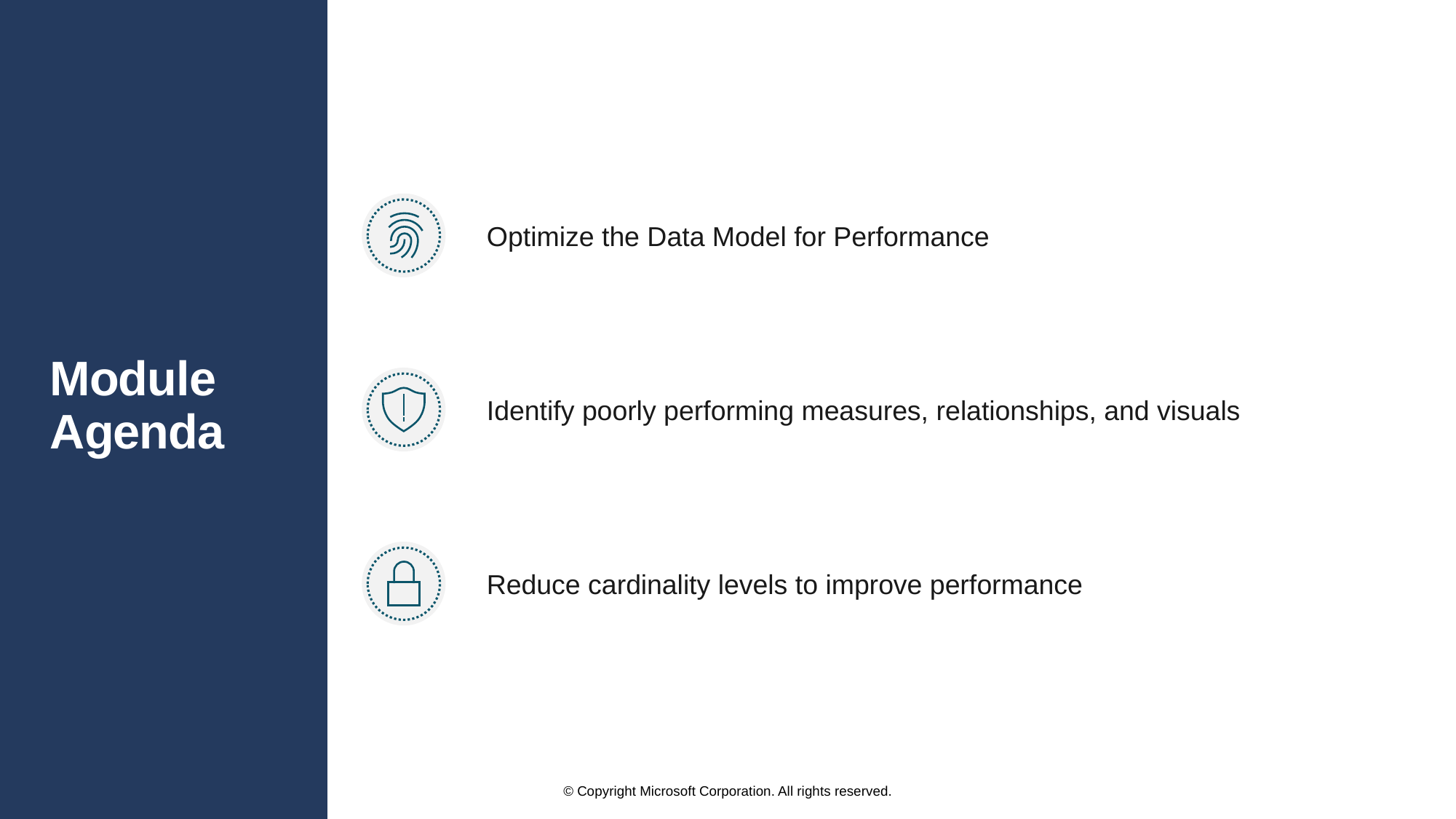

Optimize the Data Model for Performance

Identify poorly performing measures, relationships, and visuals

# Module Agenda
Reduce cardinality levels to improve performance